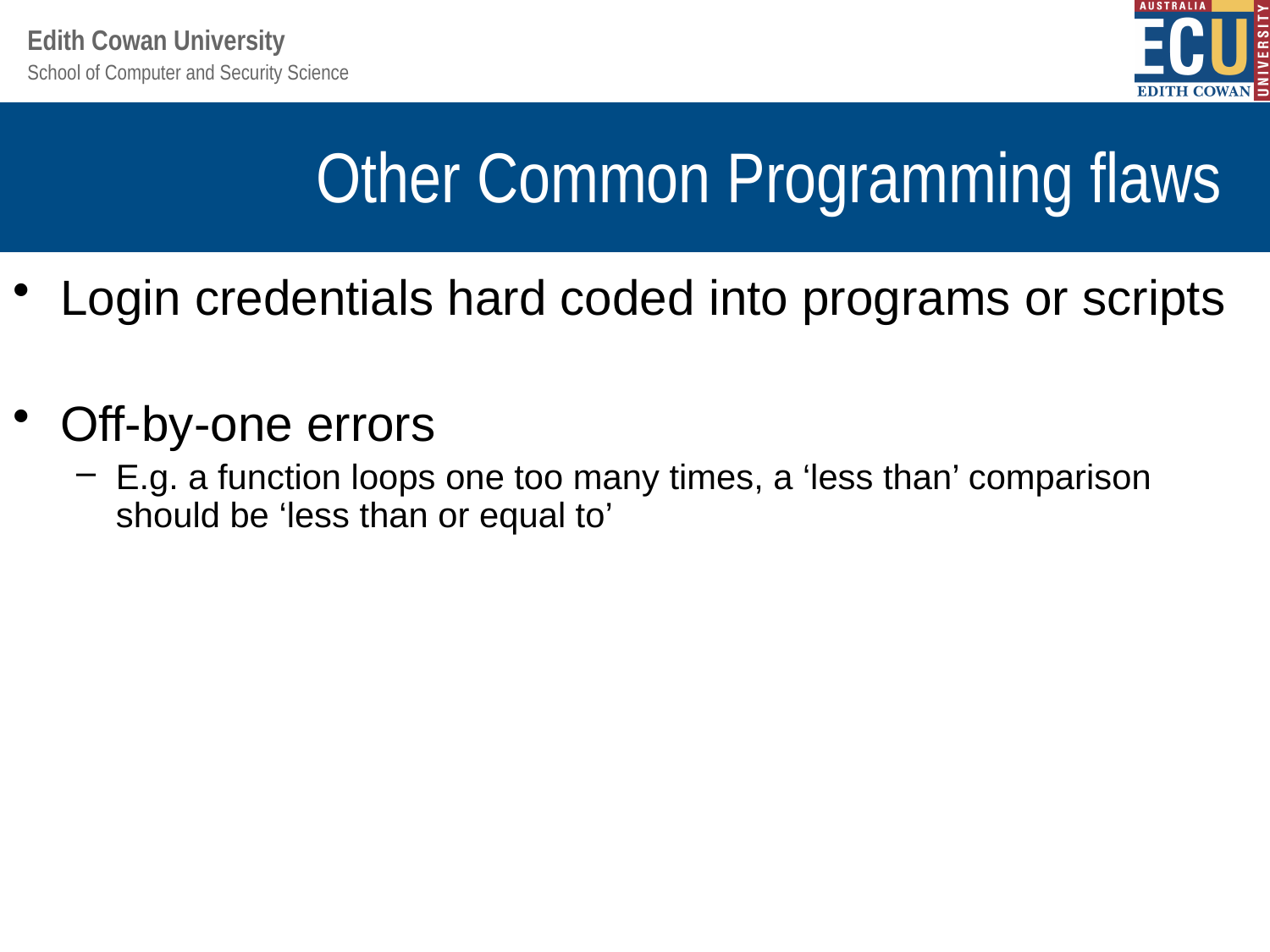

# Other Common Programming flaws
Login credentials hard coded into programs or scripts

Off-by-one errors
E.g. a function loops one too many times, a ‘less than’ comparison should be ‘less than or equal to’